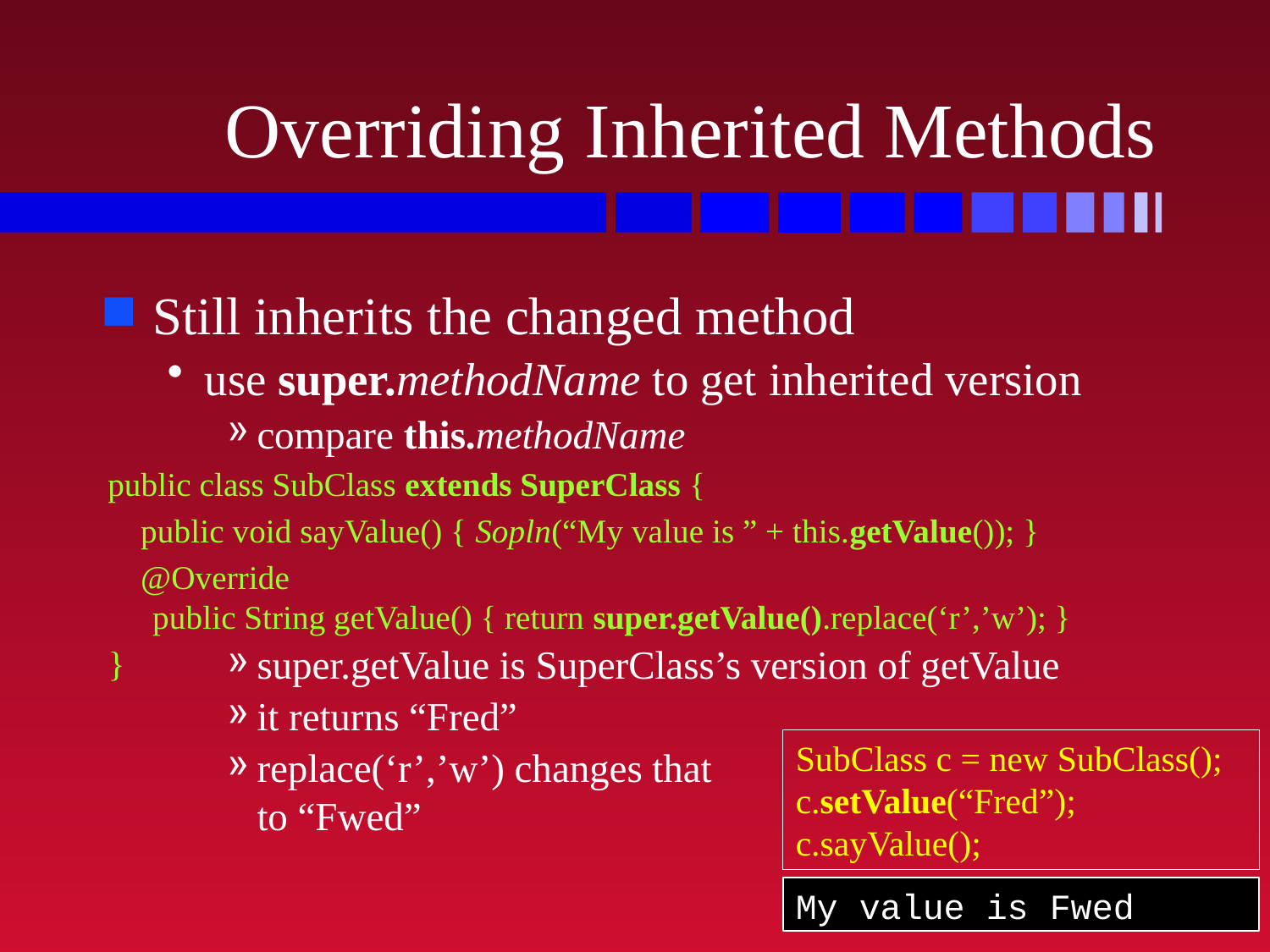

# Overriding Inherited Methods
Still inherits the changed method
use super.methodName to get inherited version
compare this.methodName
public class SubClass extends SuperClass {
    public void sayValue() { Sopln(“My value is ” + this.getValue()); }
    @Override
public String getValue() { return super.getValue().replace(‘r’,’w’); }
super.getValue is SuperClass’s version of getValue
it returns “Fred”
replace(‘r’,’w’) changes that
to “Fwed”
}
SubClass c = new SubClass();
c.setValue(“Fred”);
c.sayValue();
My value is Fwed